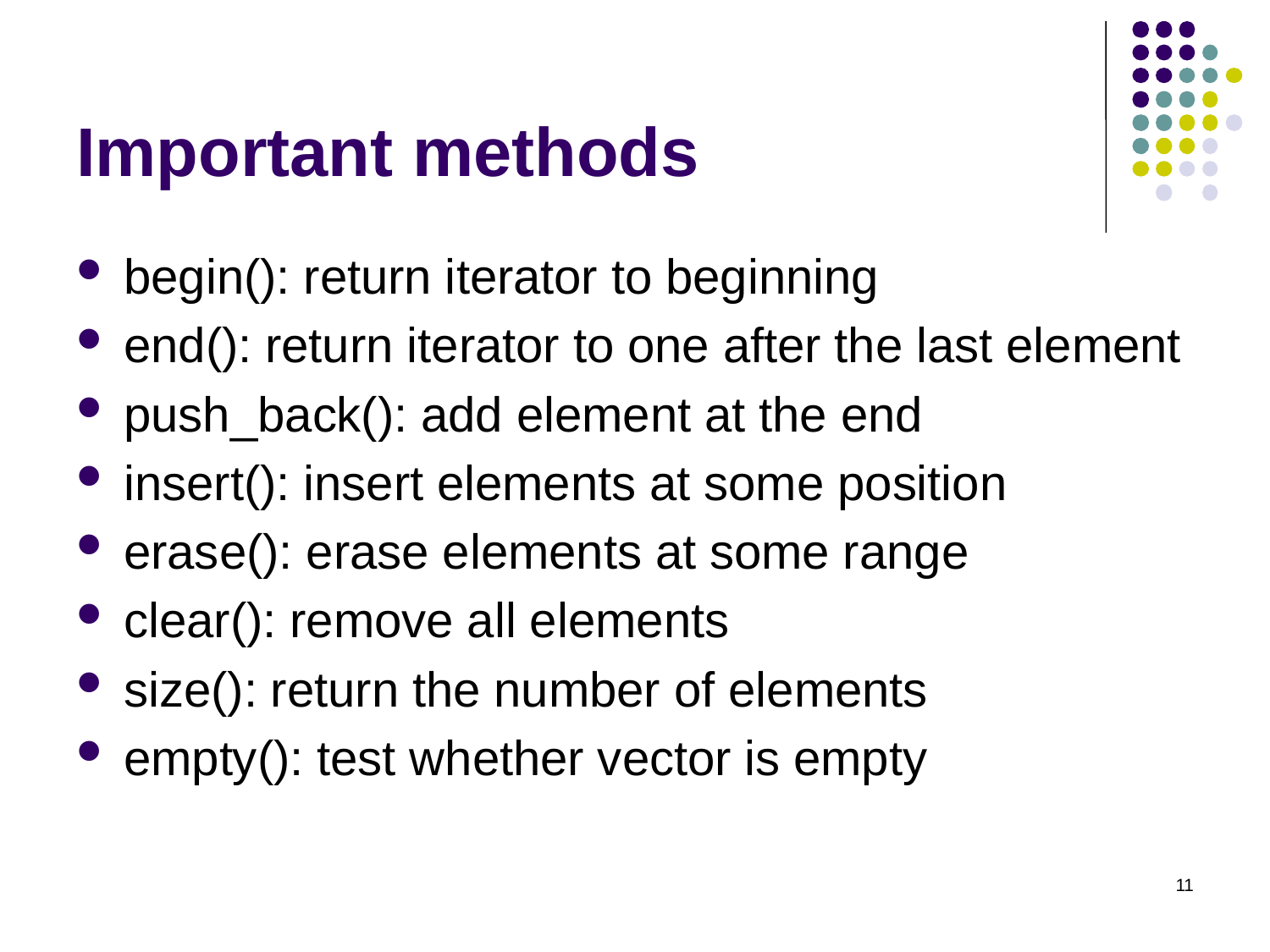

# Important methods
begin(): return iterator to beginning
end(): return iterator to one after the last element
push_back(): add element at the end
insert(): insert elements at some position
erase(): erase elements at some range
clear(): remove all elements
size(): return the number of elements
empty(): test whether vector is empty

11